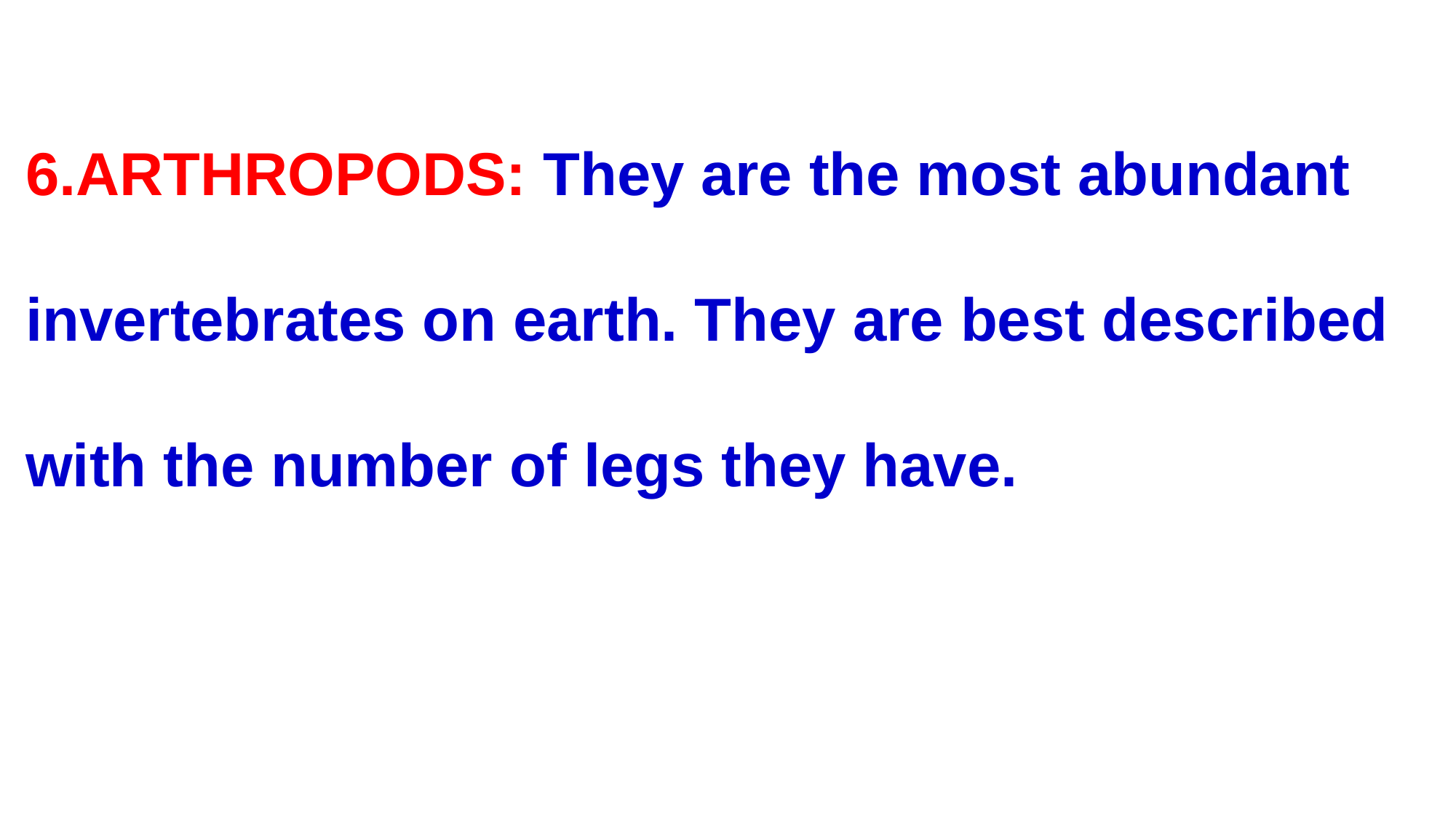

6.ARTHROPODS: They are the most abundant invertebrates on earth. They are best described with the number of legs they have.